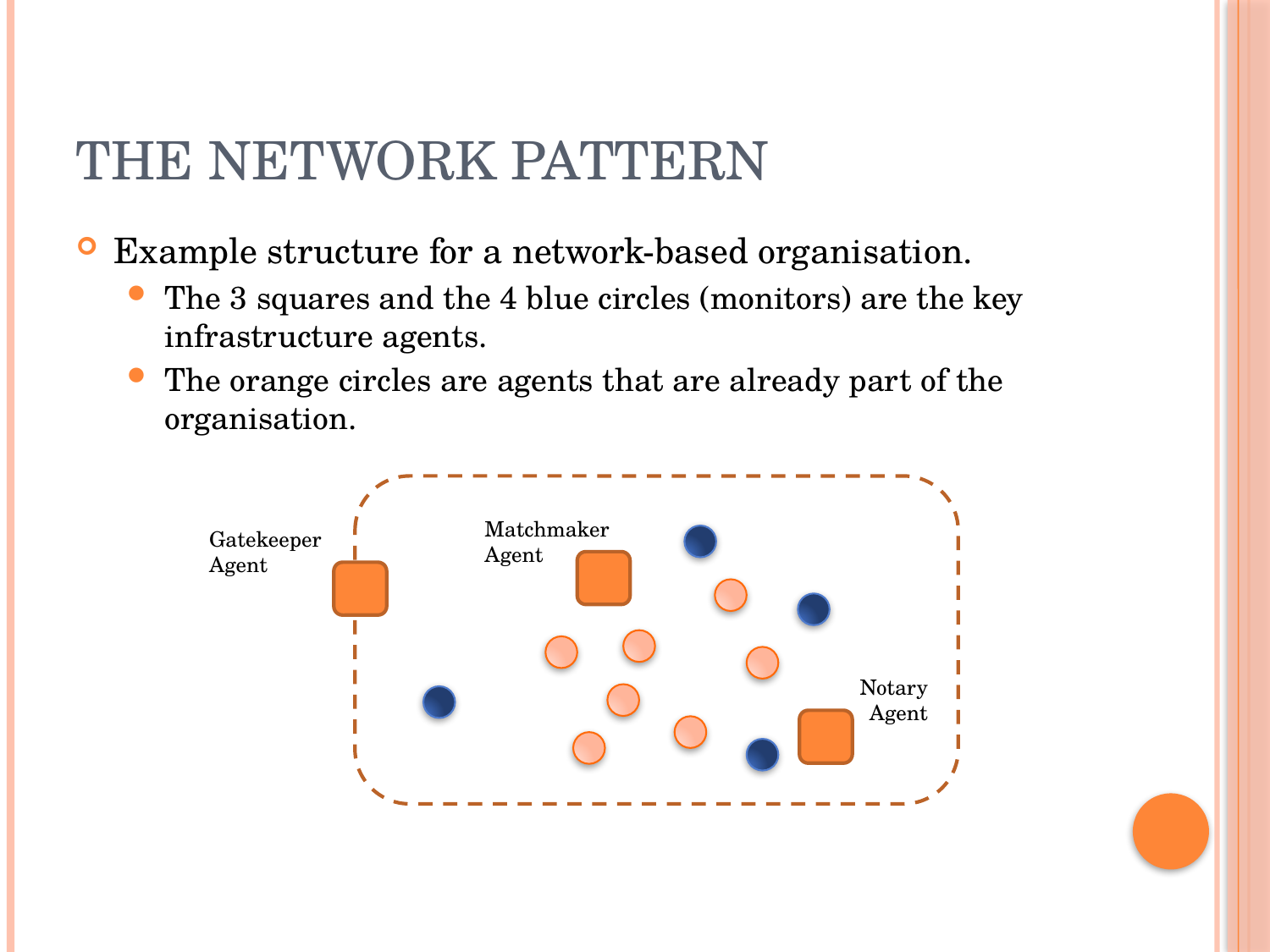

# The Network Pattern
Example structure for a network-based organisation.
The 3 squares and the 4 blue circles (monitors) are the key infrastructure agents.
The orange circles are agents that are already part of the organisation.

Matchmaker
Agent
Gatekeeper
Agent

Notary
Agent